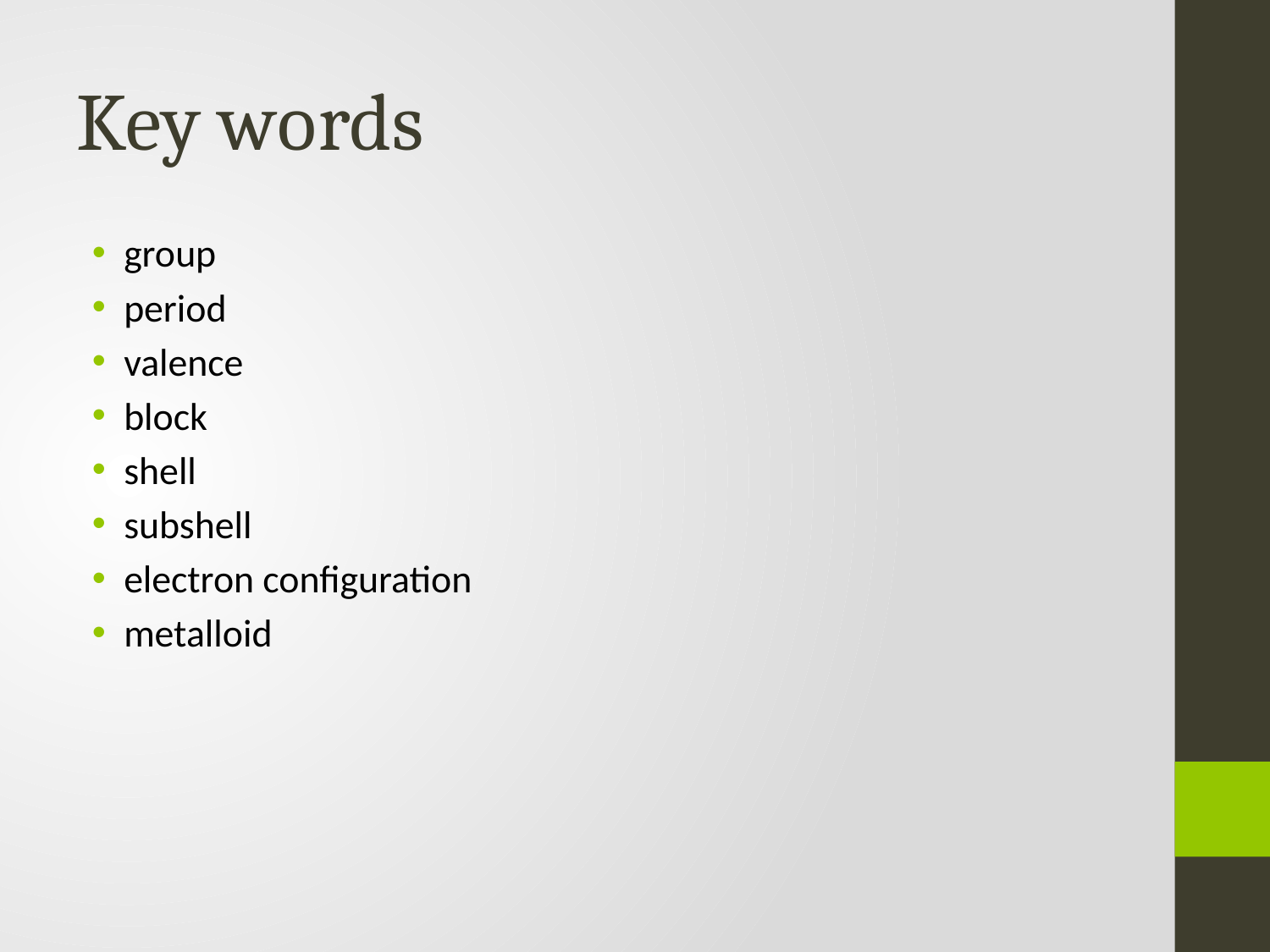

# Key words
group
period
valence
block
shell
subshell
electron configuration
metalloid